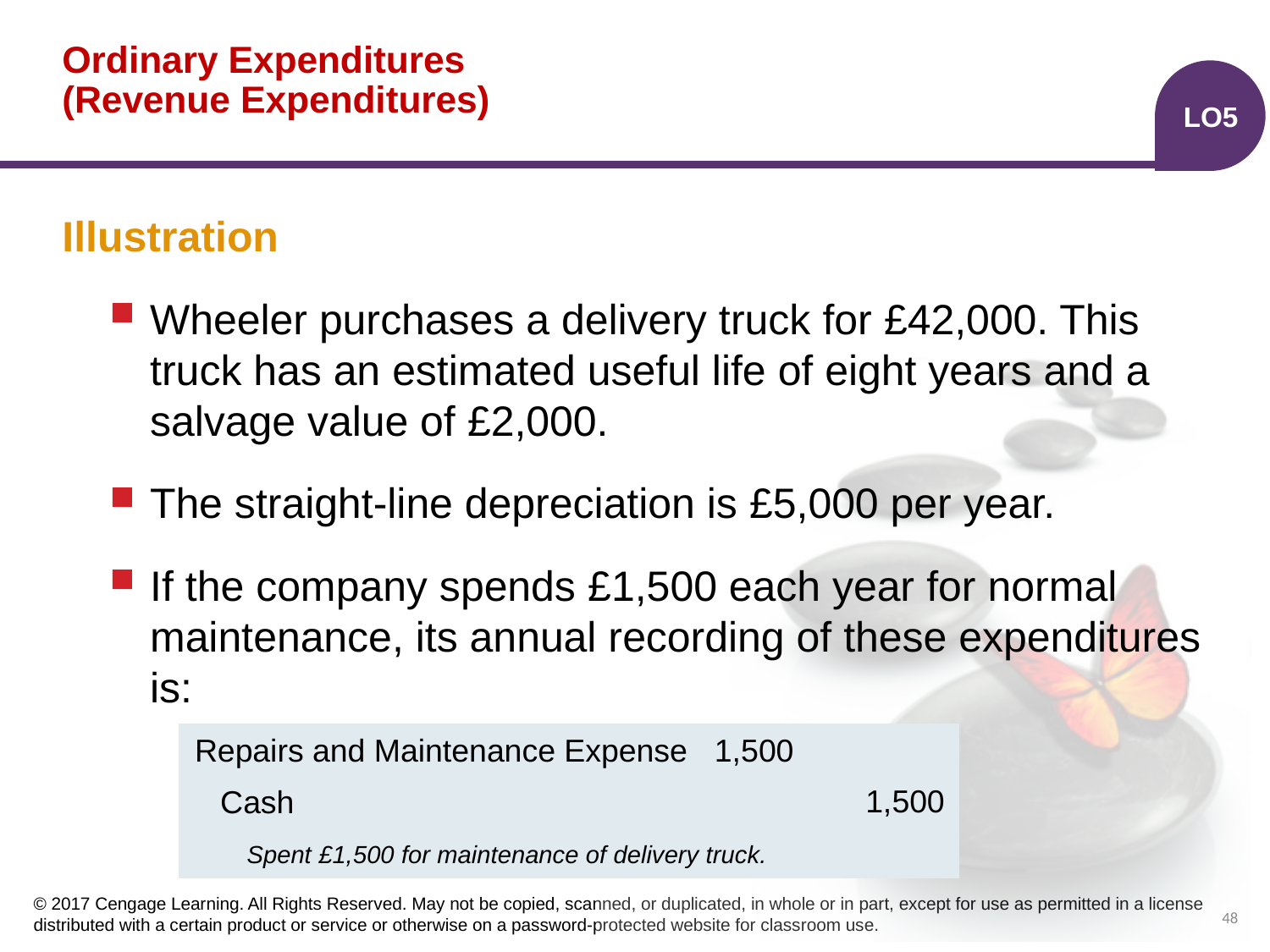

# Ordinary Expenditures (Revenue Expenditures)
LO5
Illustration
Wheeler purchases a delivery truck for £42,000. This truck has an estimated useful life of eight years and a salvage value of £2,000.
The straight-line depreciation is £5,000 per year.
If the company spends £1,500 each year for normal maintenance, its annual recording of these expenditures is:

|  |  |  |  |
| --- | --- | --- | --- |
|  |  |  |  |
|  |  |  |  |
Repairs and Maintenance Expense
1,500
1,500
Cash
Spent £1,500 for maintenance of delivery truck.

48